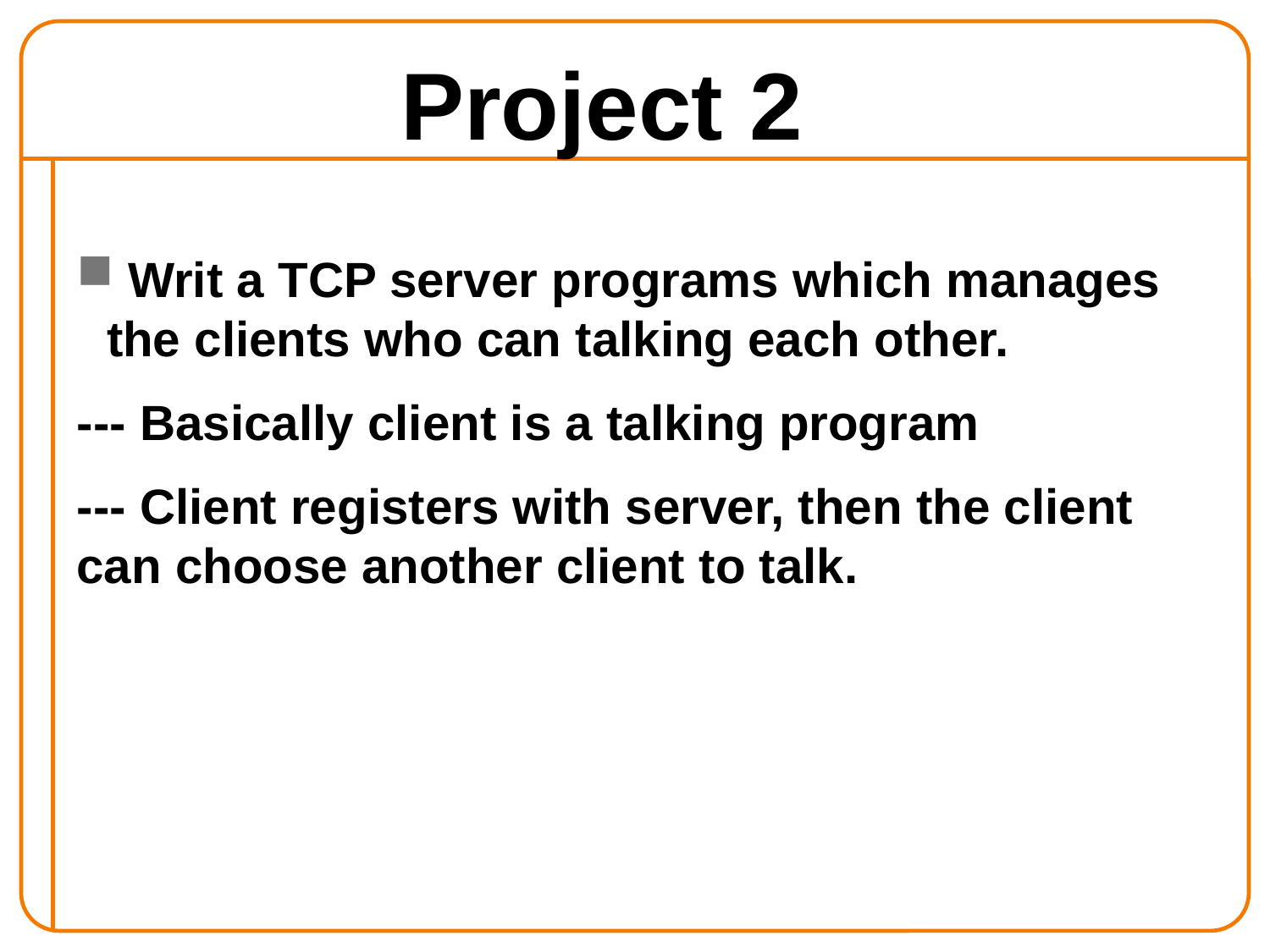

Project 2
 Writ a TCP server programs which manages the clients who can talking each other.
--- Basically client is a talking program
--- Client registers with server, then the client can choose another client to talk.